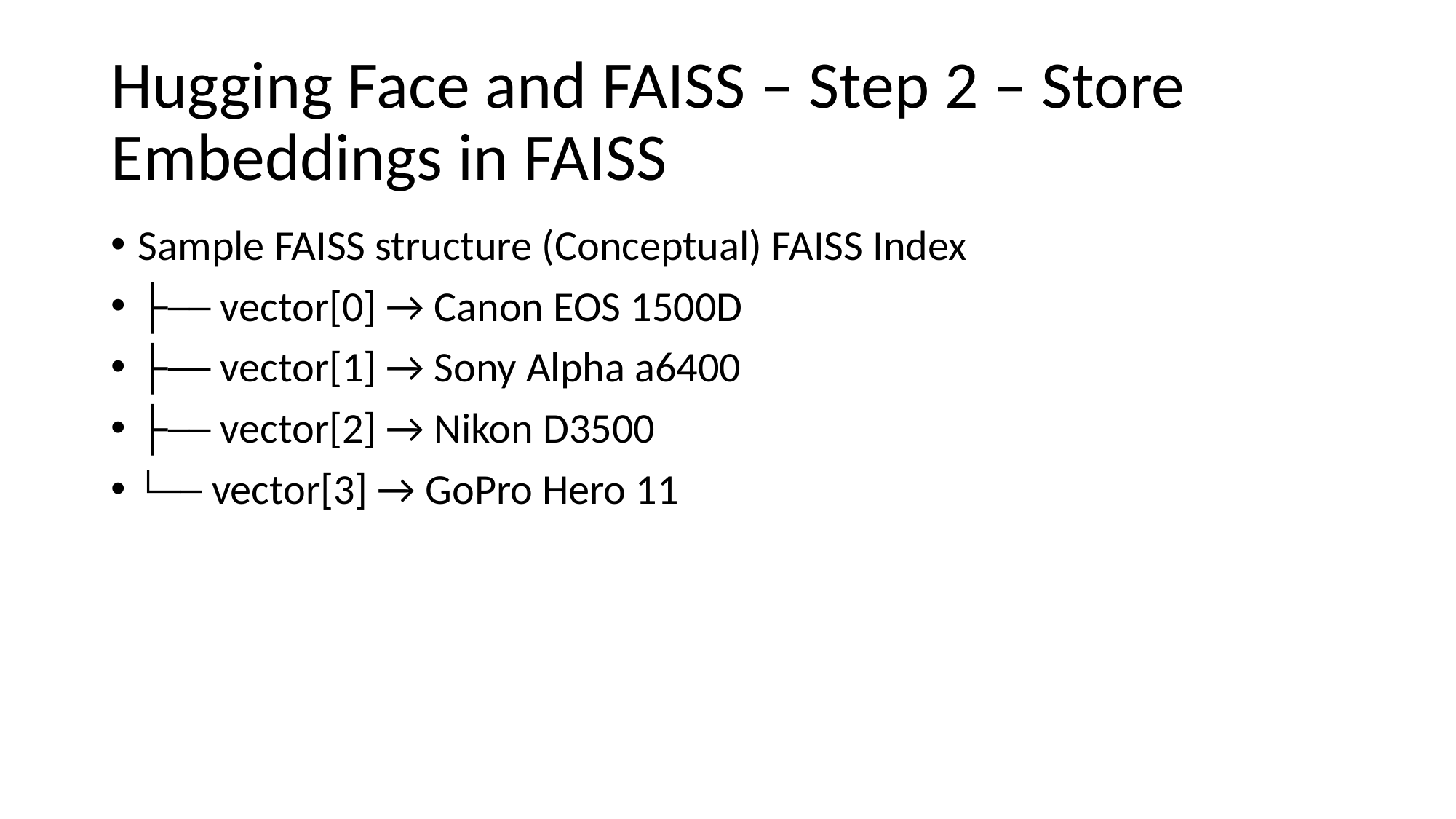

# Hugging Face and FAISS – Step 2 – Store Embeddings in FAISS
Sample FAISS structure (Conceptual) FAISS Index
├── vector[0] → Canon EOS 1500D
├── vector[1] → Sony Alpha a6400
├── vector[2] → Nikon D3500
└── vector[3] → GoPro Hero 11